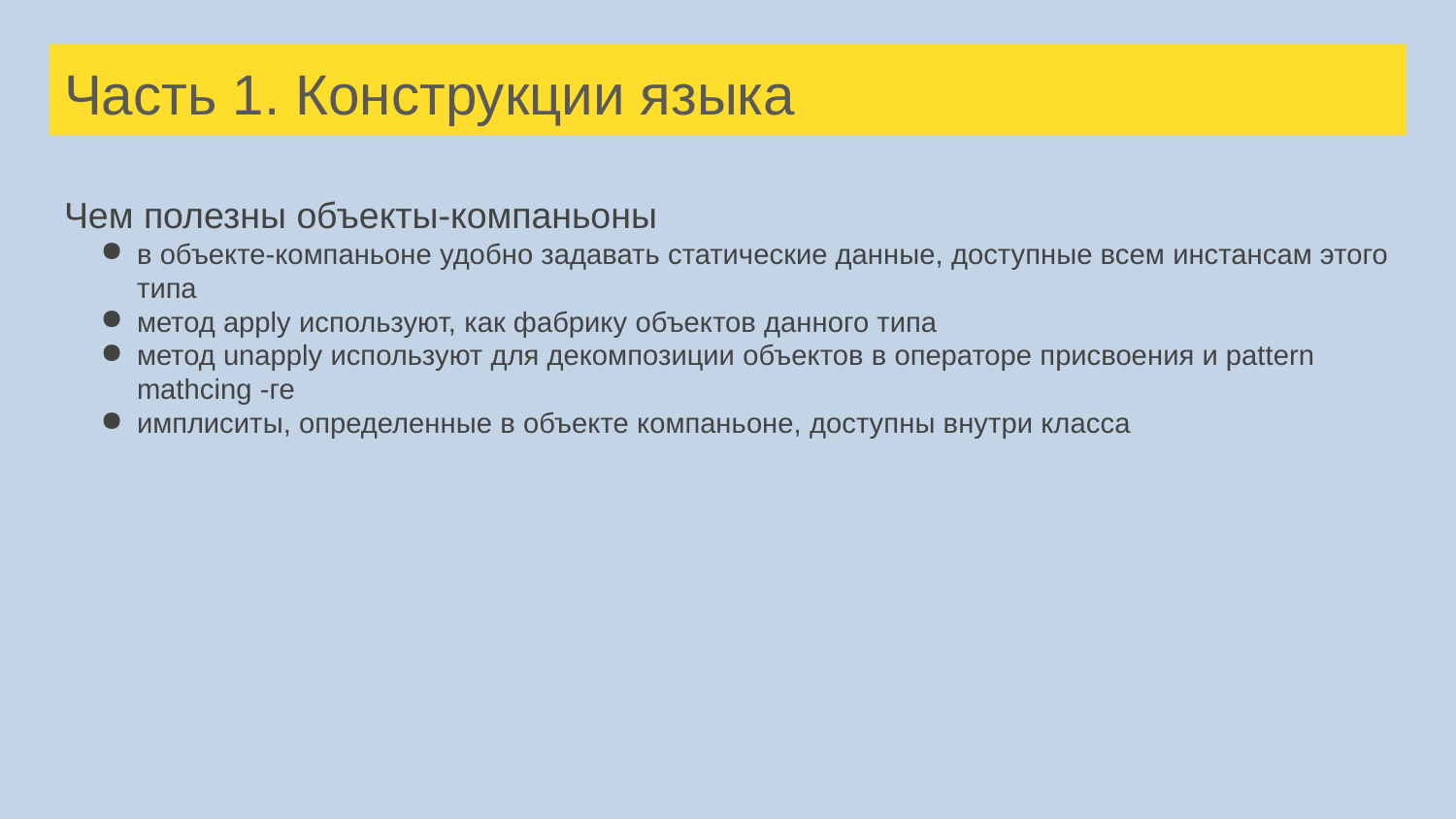

# Часть 1. Конструкции языка
Чем полезны объекты-компаньоны
в объекте-компаньоне удобно задавать статические данные, доступные всем инстансам этого типа
метод apply используют, как фабрику объектов данного типа
метод unapply используют для декомпозиции объектов в операторе присвоения и pattern mathcing -ге
имплиситы, определенные в объекте компаньоне, доступны внутри класса